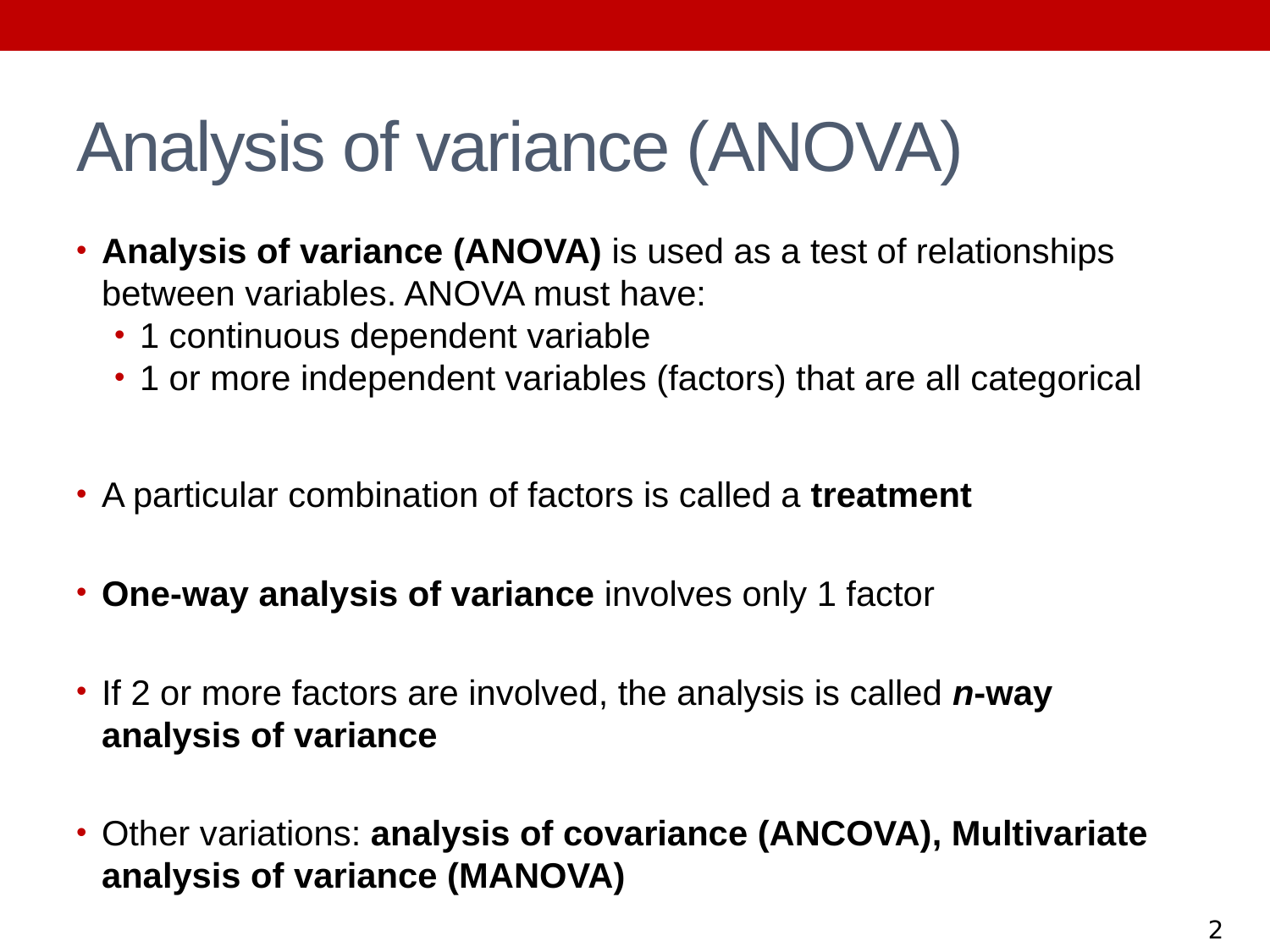

# Analysis of variance (ANOVA)
Analysis of variance (ANOVA) is used as a test of relationships between variables. ANOVA must have:
1 continuous dependent variable
1 or more independent variables (factors) that are all categorical

A particular combination of factors is called a treatment

One-way analysis of variance involves only 1 factor

If 2 or more factors are involved, the analysis is called n-way analysis of variance

Other variations: analysis of covariance (ANCOVA), Multivariate analysis of variance (MANOVA)

2